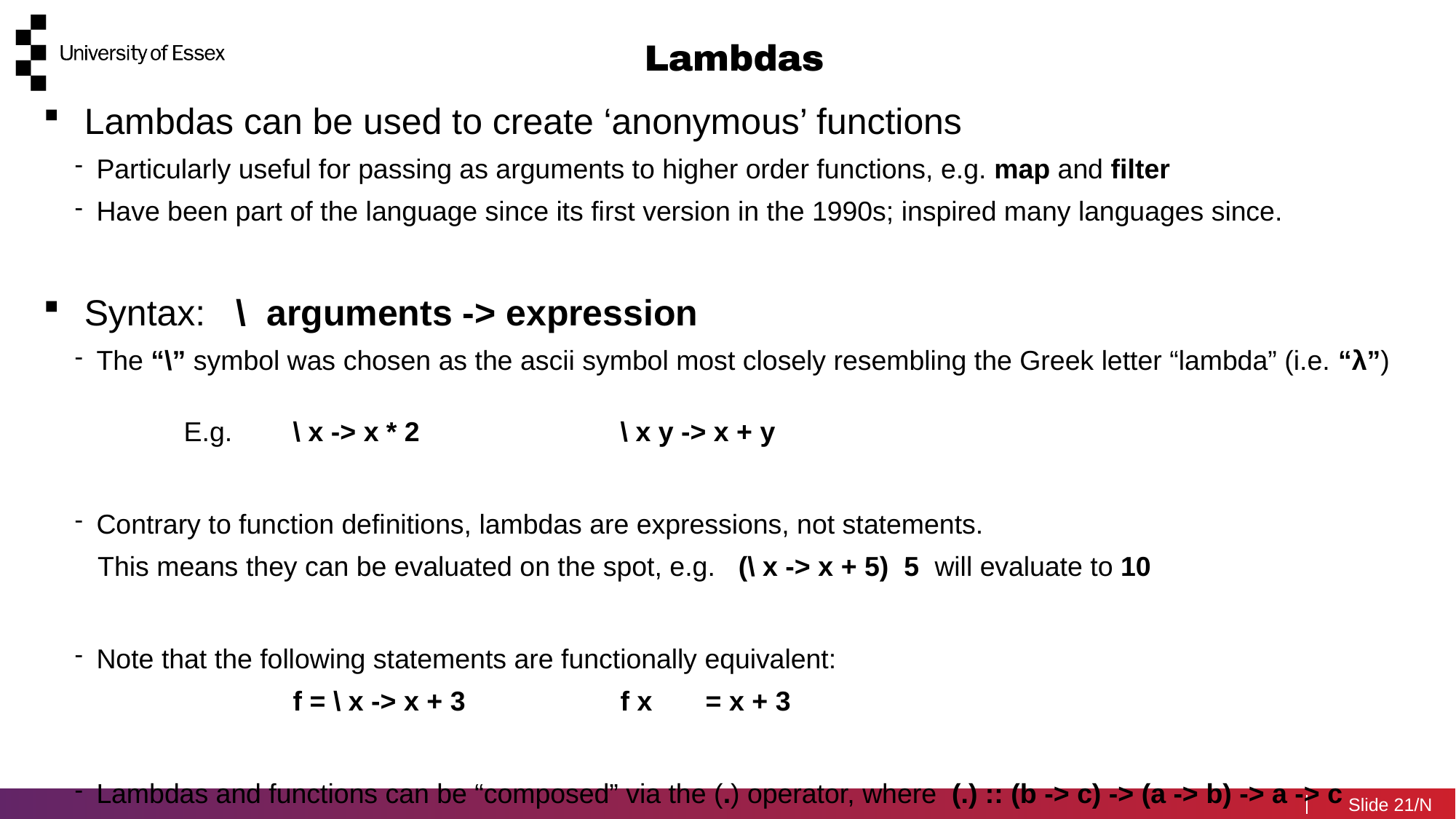

Lambdas
Lambdas can be used to create ‘anonymous’ functions
Particularly useful for passing as arguments to higher order functions, e.g. map and filter
Have been part of the language since its first version in the 1990s; inspired many languages since.

Syntax:   \  arguments -> expression
The “\” symbol was chosen as the ascii symbol most closely resembling the Greek letter “lambda” (i.e. “λ”)

	E.g.      	\ x -> x * 2		\ x y -> x + y

Contrary to function definitions, lambdas are expressions, not statements.
   This means they can be evaluated on the spot, e.g.   (\ x -> x + 5)  5  will evaluate to 10

Note that the following statements are functionally equivalent:
		f = \ x -> x + 3       	f x       = x + 3

Lambdas and functions can be “composed” via the (.) operator, where  (.) :: (b -> c) -> (a -> b) -> a -> c
	E.g. If  f x = x + 5   and  g x = x * 5  then (f . g) 5  will output 30.
21/N